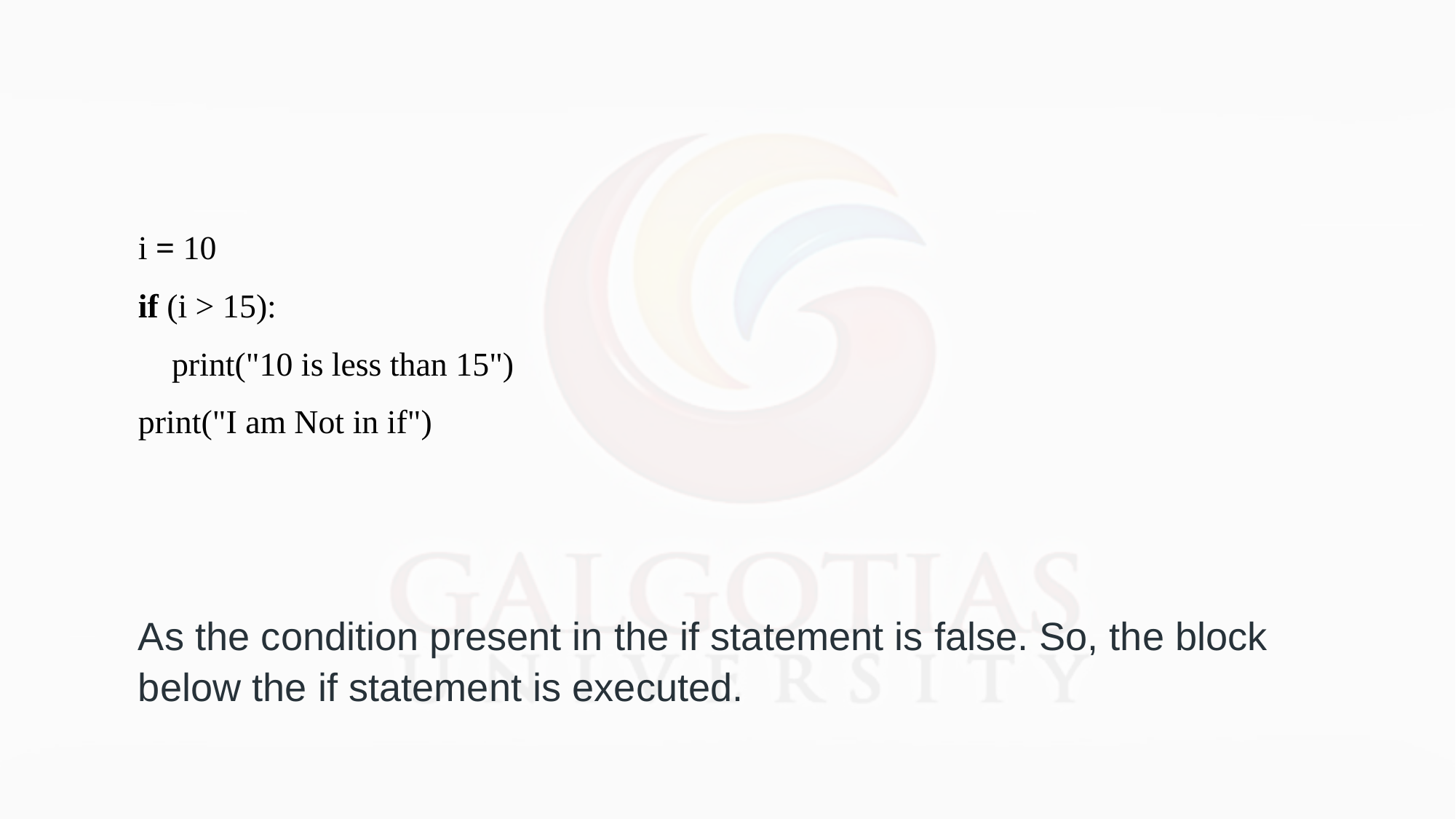

#
i = 10
if (i > 15):
    print("10 is less than 15")
print("I am Not in if")

As the condition present in the if statement is false. So, the block below the if statement is executed.